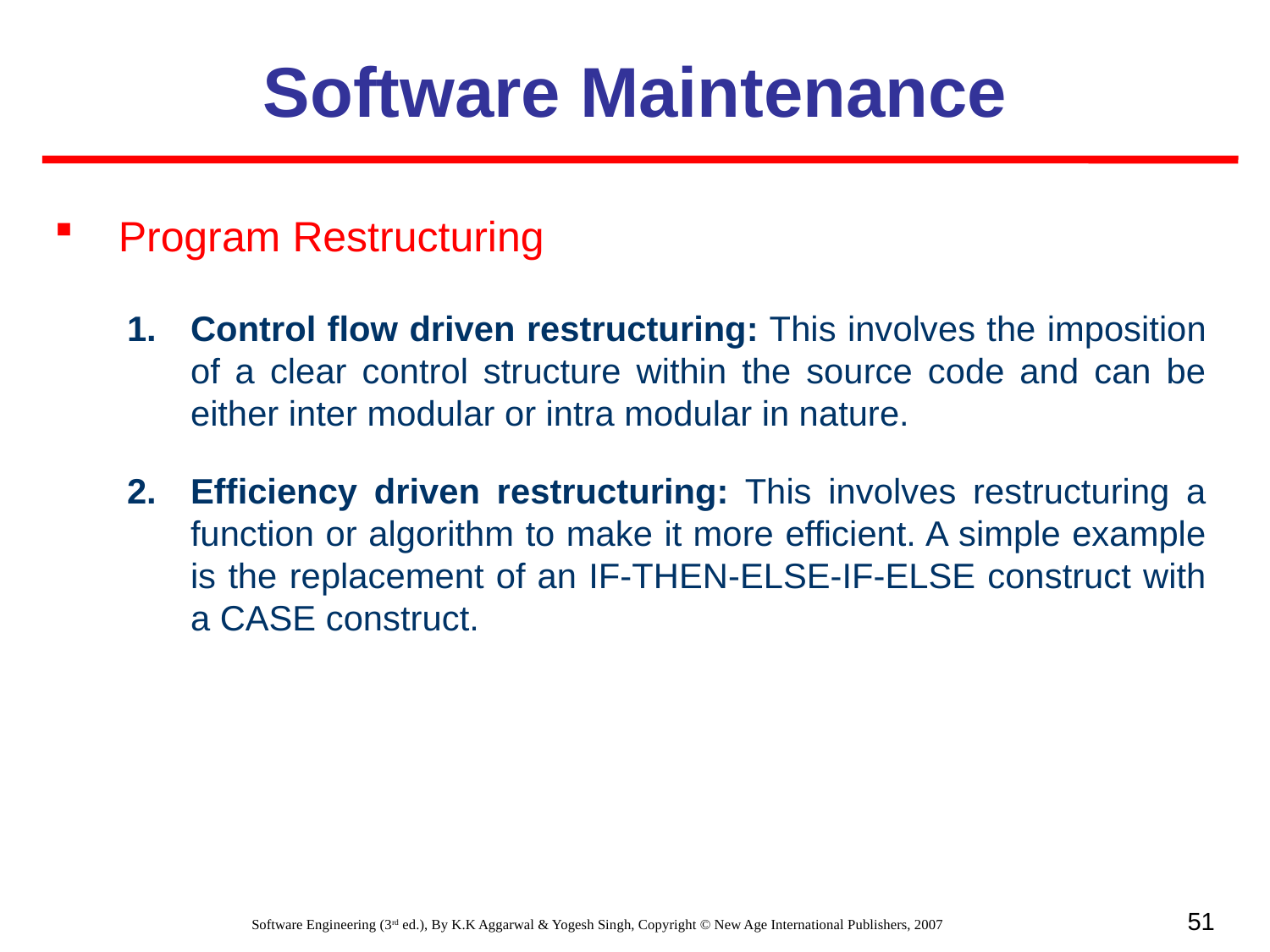

Software Maintenance

Program Restructuring
Control flow driven restructuring: This involves the imposition of a clear control structure within the source code and can be either inter modular or intra modular in nature.
Efficiency driven restructuring: This involves restructuring a function or algorithm to make it more efficient. A simple example is the replacement of an IF-THEN-ELSE-IF-ELSE construct with a CASE construct.
51